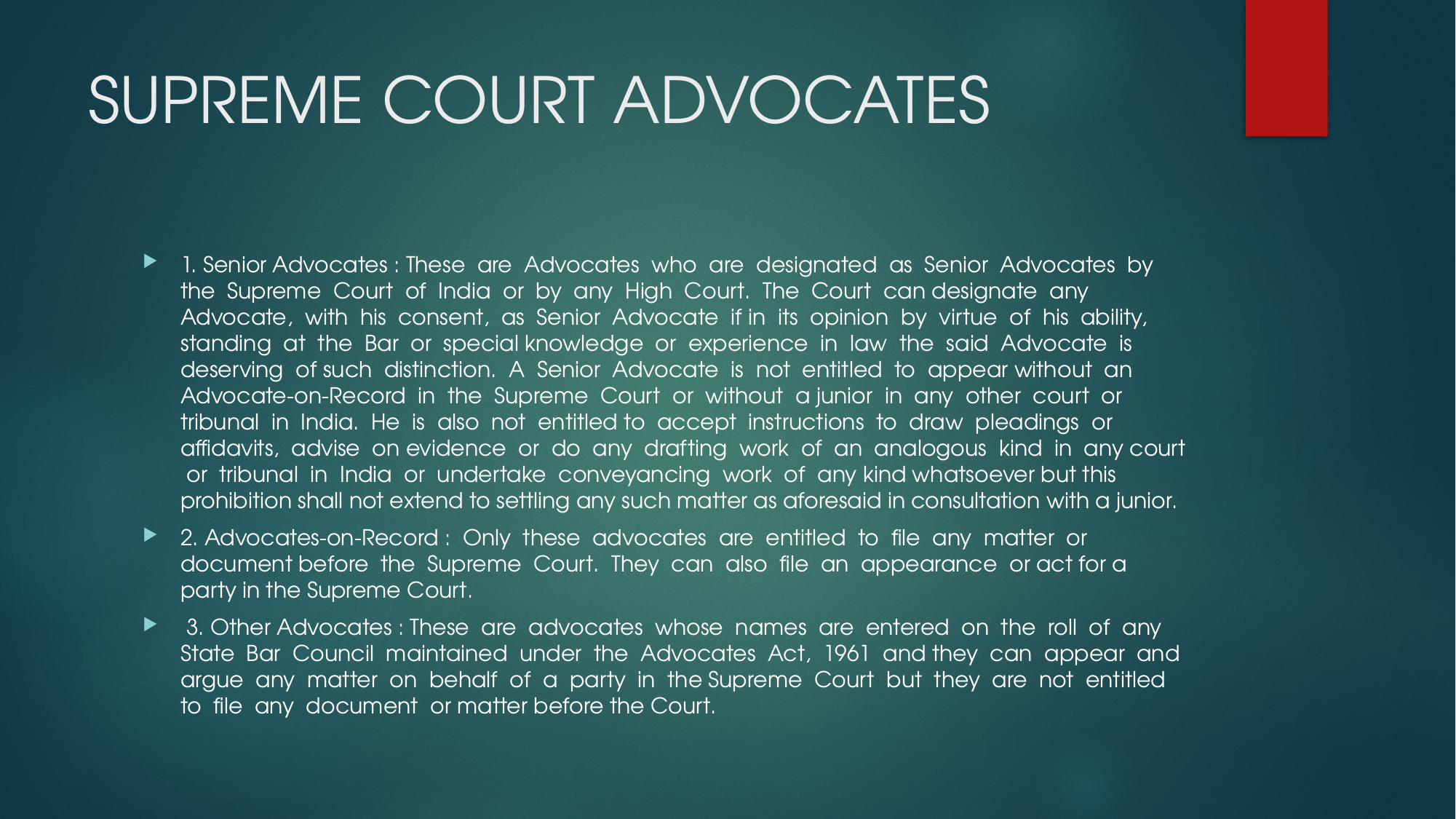

# SUPREME COURT ADVOCATES
1. Senior Advocates : These  are  Advocates  who  are  designated  as  Senior  Advocates  by the  Supreme  Court  of  India  or  by  any  High  Court.  The  Court  can designate  any  Advocate,  with  his  consent,  as  Senior  Advocate  if in  its  opinion  by  virtue  of  his  ability,  standing  at  the  Bar  or  special knowledge  or  experience  in  law  the  said  Advocate  is  deserving  of such  distinction.  A  Senior  Advocate  is  not  entitled  to  appear without  an  Advocate-on-Record  in  the  Supreme  Court  or  without  a junior  in  any  other  court  or  tribunal  in  India.  He  is  also  not  entitled to  accept  instructions  to  draw  pleadings  or  affidavits,  advise  on evidence  or  do  any  drafting  work  of  an  analogous  kind  in  any court  or  tribunal  in  India  or  undertake  conveyancing  work  of  any kind whatsoever but this prohibition shall not extend to settling any such matter as aforesaid in consultation with a junior.
2. Advocates-on-Record :  Only  these  advocates  are  entitled  to  file  any  matter  or  document before  the  Supreme  Court.  They  can  also  file  an  appearance  or act for a party in the Supreme Court.
 3. Other Advocates : These  are  advocates  whose  names  are  entered  on  the  roll  of  any State  Bar  Council  maintained  under  the  Advocates  Act,  1961  and they  can  appear  and  argue  any  matter  on  behalf  of  a  party  in  the Supreme  Court  but  they  are  not  entitled  to  file  any  document  or matter before the Court.